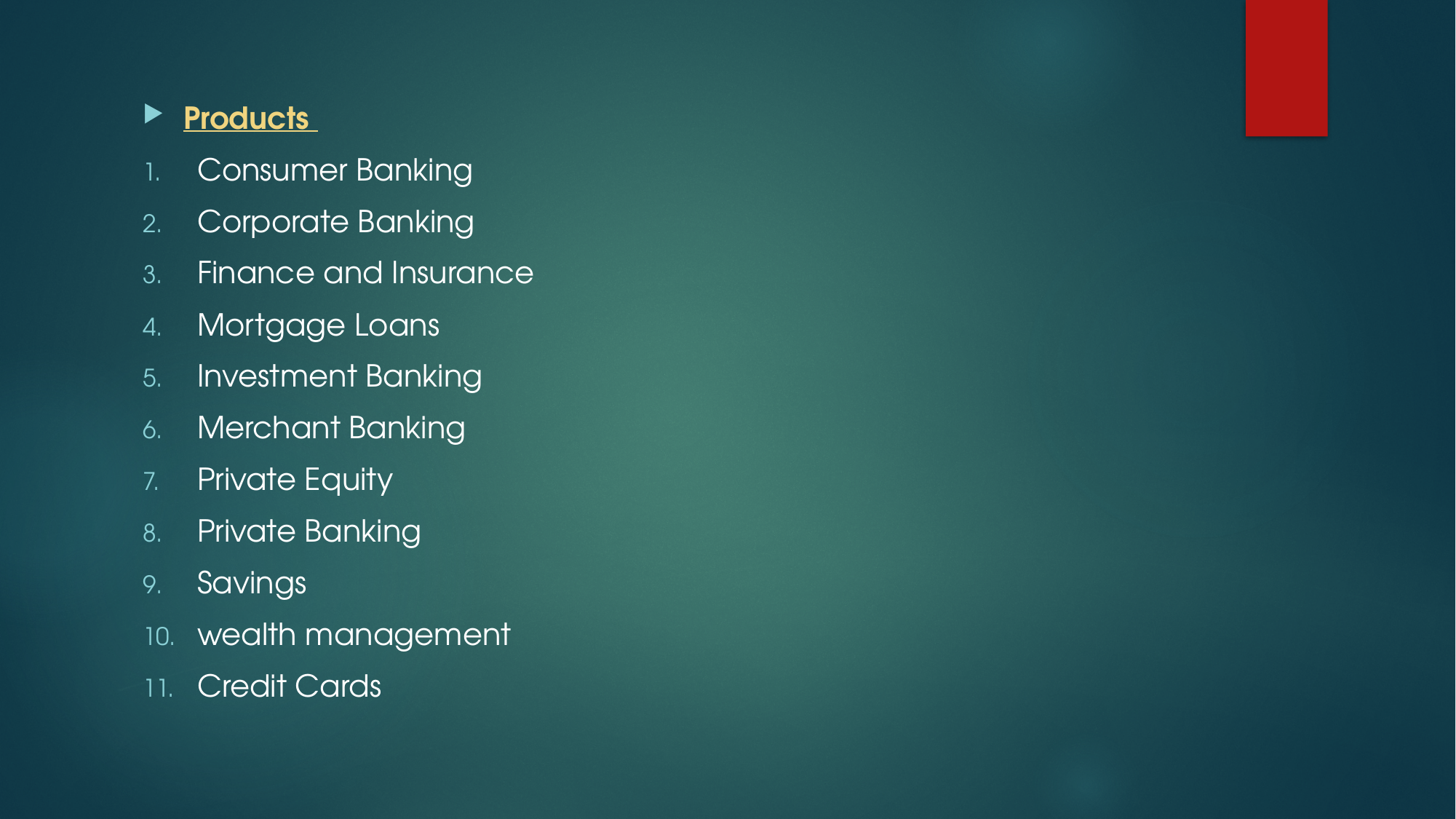

Products
Consumer Banking
Corporate Banking
Finance and Insurance
Mortgage Loans
Investment Banking
Merchant Banking
Private Equity
Private Banking
Savings
wealth management
Credit Cards